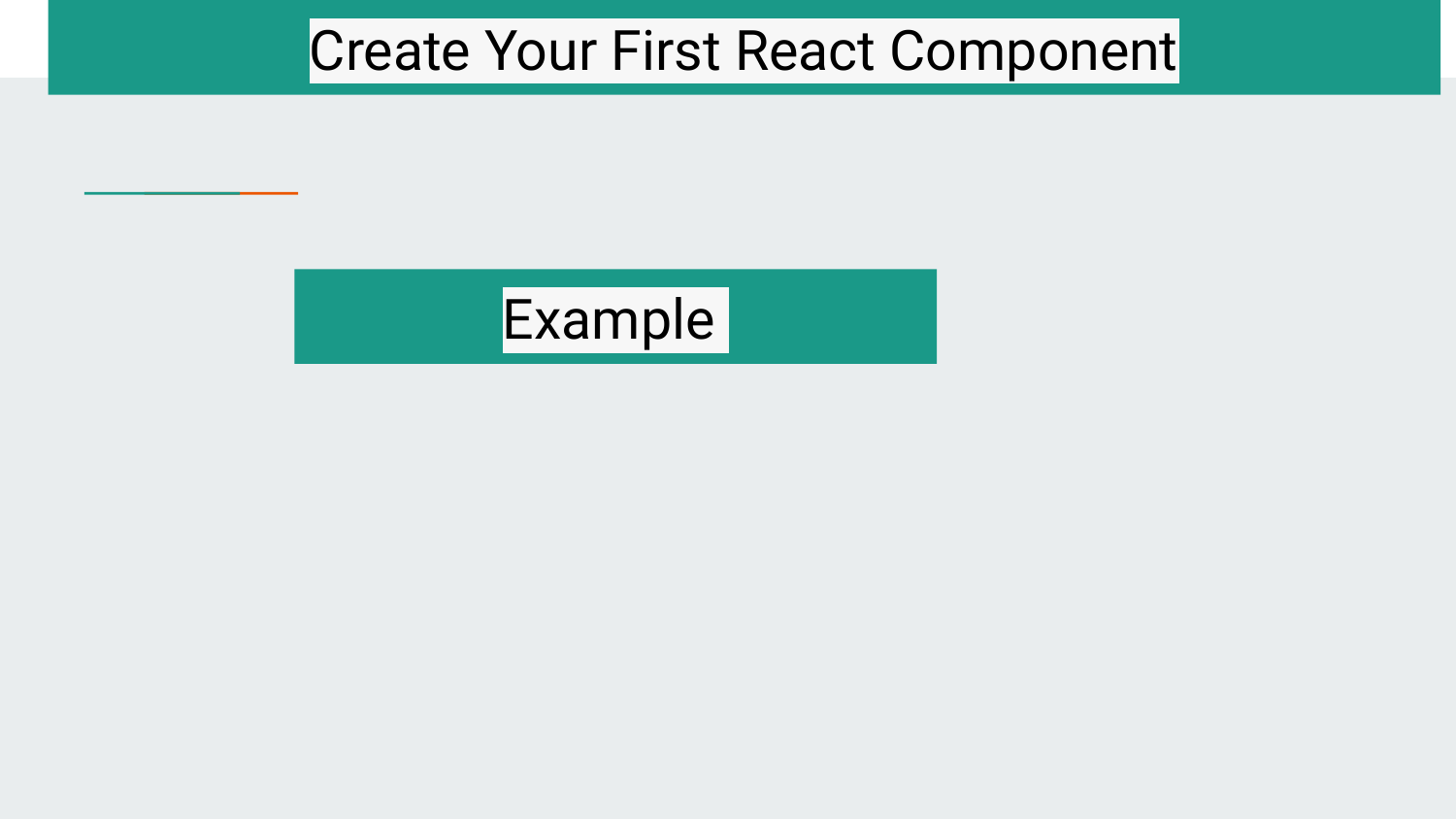

# Create Your First React Component
Example